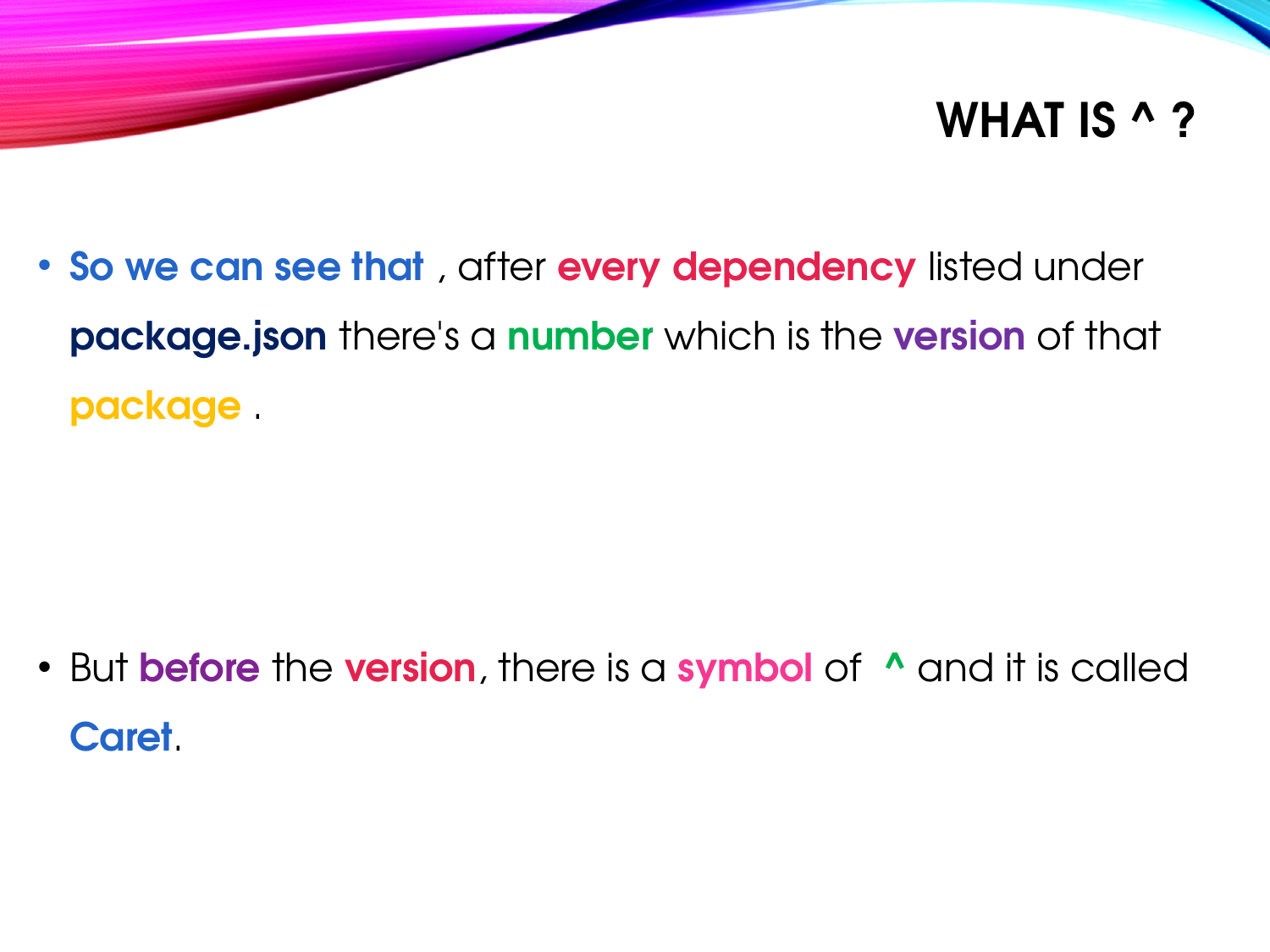

# What is ^ ?
So we can see that , after every dependency listed under package.json there's a number which is the version of that package .

But before the version, there is a symbol of  ^ and it is called Caret.